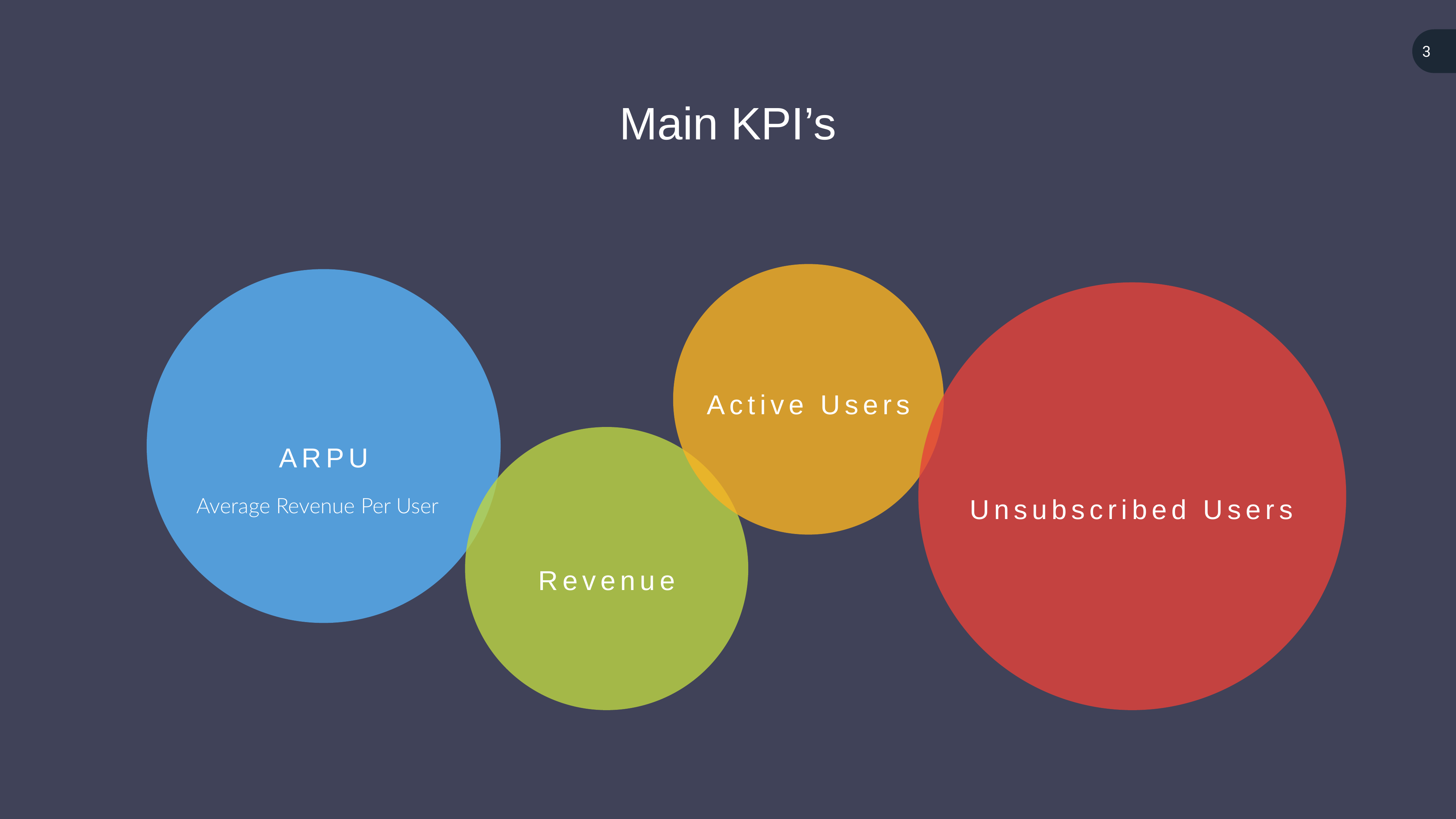

Main KPI’s

Active Users

ARPU

Unsubscribed Users

Revenue
Average Revenue Per User